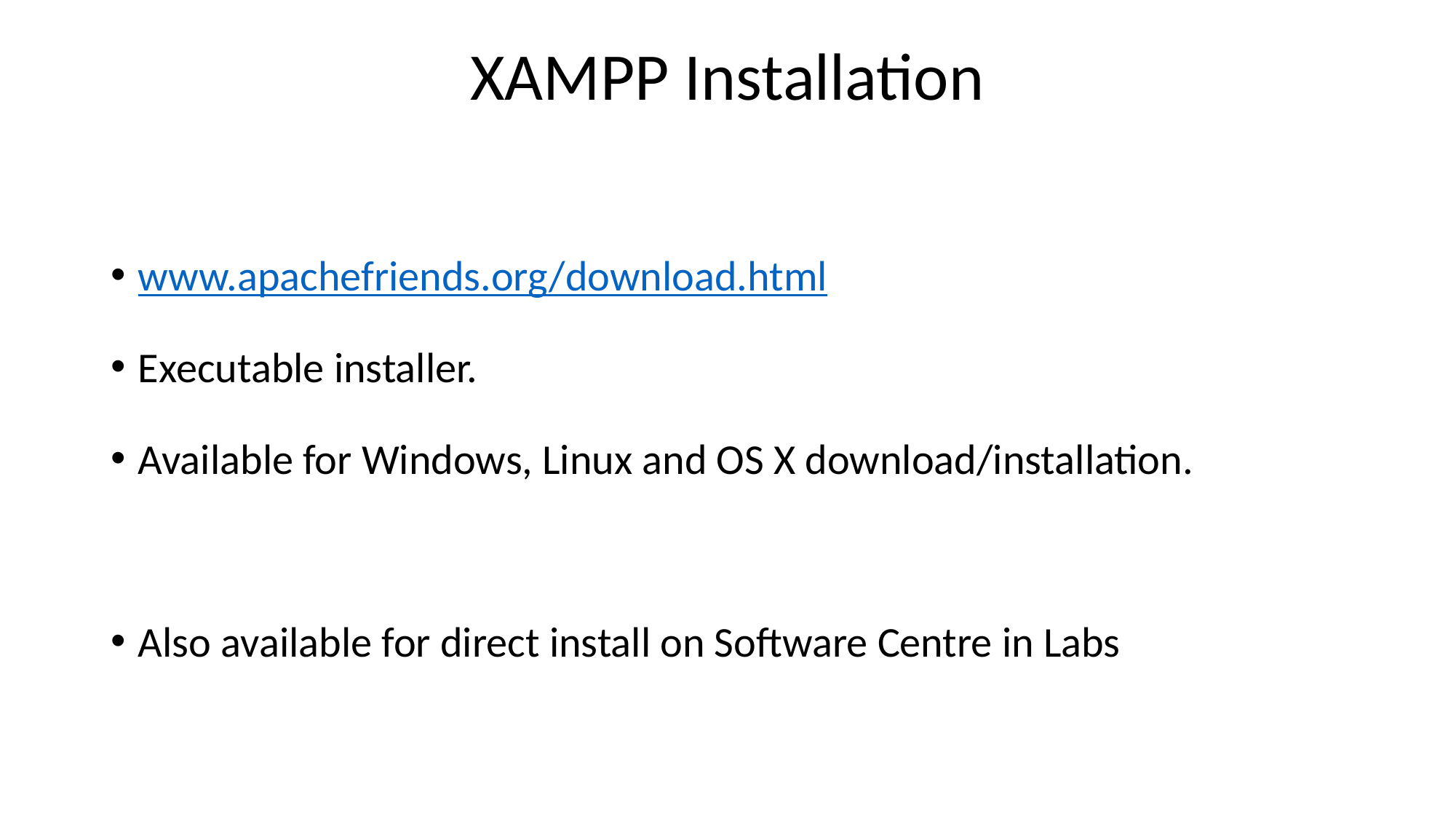

# XAMPP Installation
www.apachefriends.org/download.html
Executable installer.
Available for Windows, Linux and OS X download/installation.

Also available for direct install on Software Centre in Labs